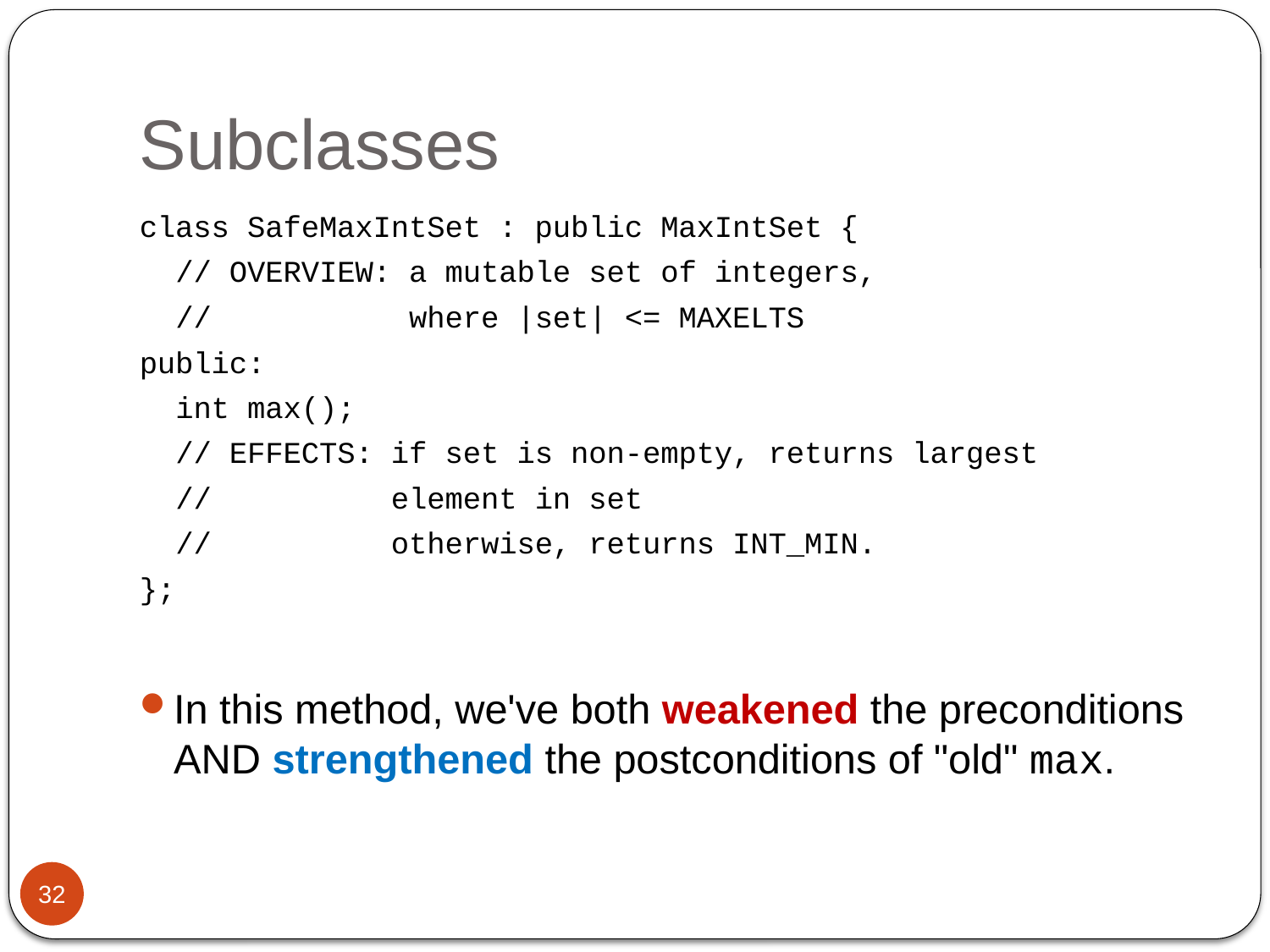

# Subclasses
class SafeMaxIntSet : public MaxIntSet {
  // OVERVIEW: a mutable set of integers,
  //           where |set| <= MAXELTS
public:
  int max();
  // EFFECTS: if set is non-empty, returns largest
  //          element in set
  //          otherwise, returns INT_MIN.
};

In this method, we've both weakened the preconditions AND strengthened the postconditions of "old" max.
32